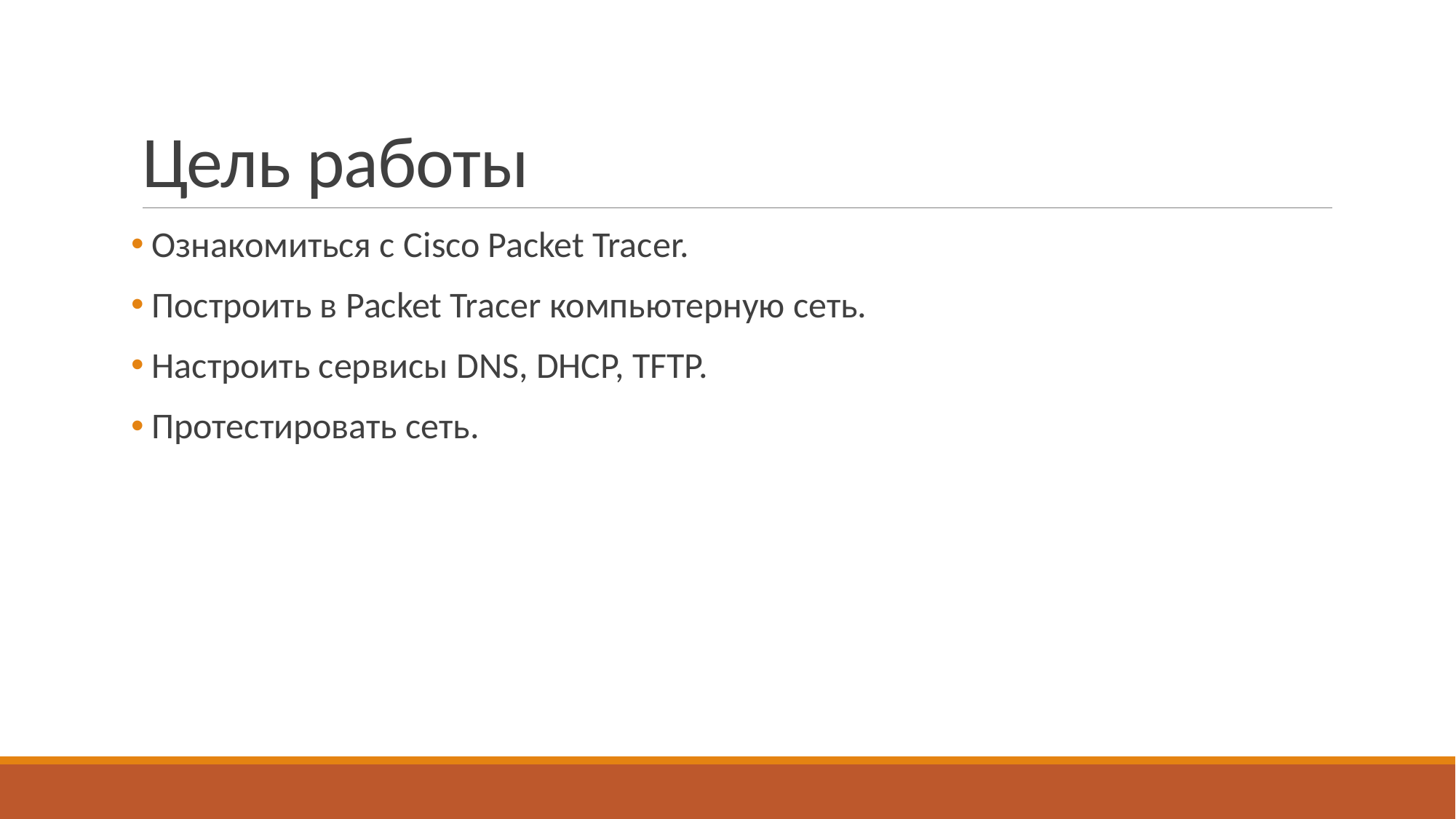

# Цель работы
 Ознакомиться с Cisco Packet Tracer.
 Построить в Packet Tracer компьютерную сеть.
 Настроить сервисы DNS, DHCP, TFTP.
 Протестировать сеть.